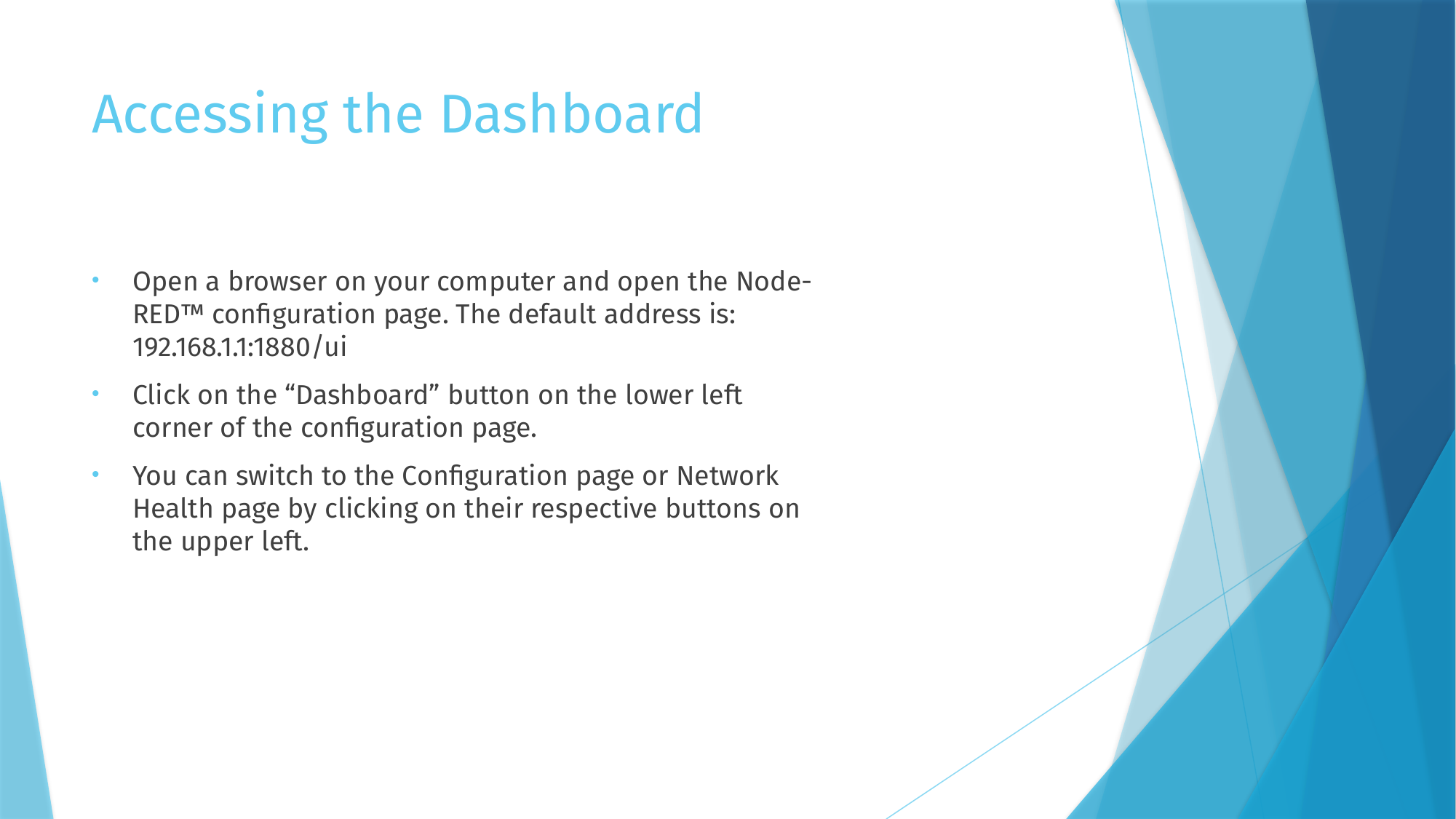

# Accessing the Dashboard
Open a browser on your computer and open the Node-RED™ configuration page. The default address is: 192.168.1.1:1880/ui
Click on the “Dashboard” button on the lower left corner of the configuration page.
You can switch to the Configuration page or Network Health page by clicking on their respective buttons on the upper left.